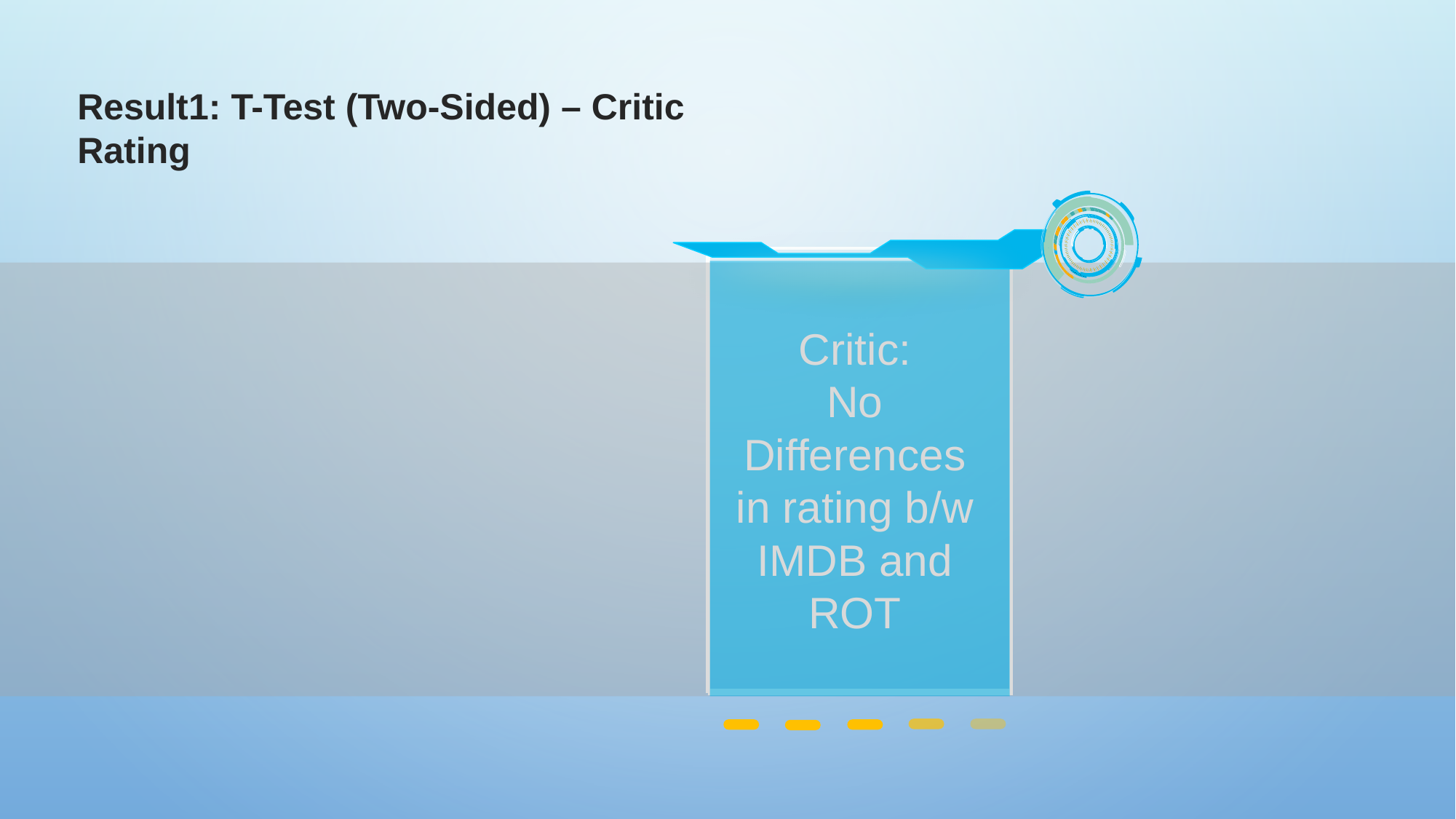

Result1: T-Test (Two-Sided) – Critic Rating

Critic:
No Differences in rating b/w IMDB and ROT